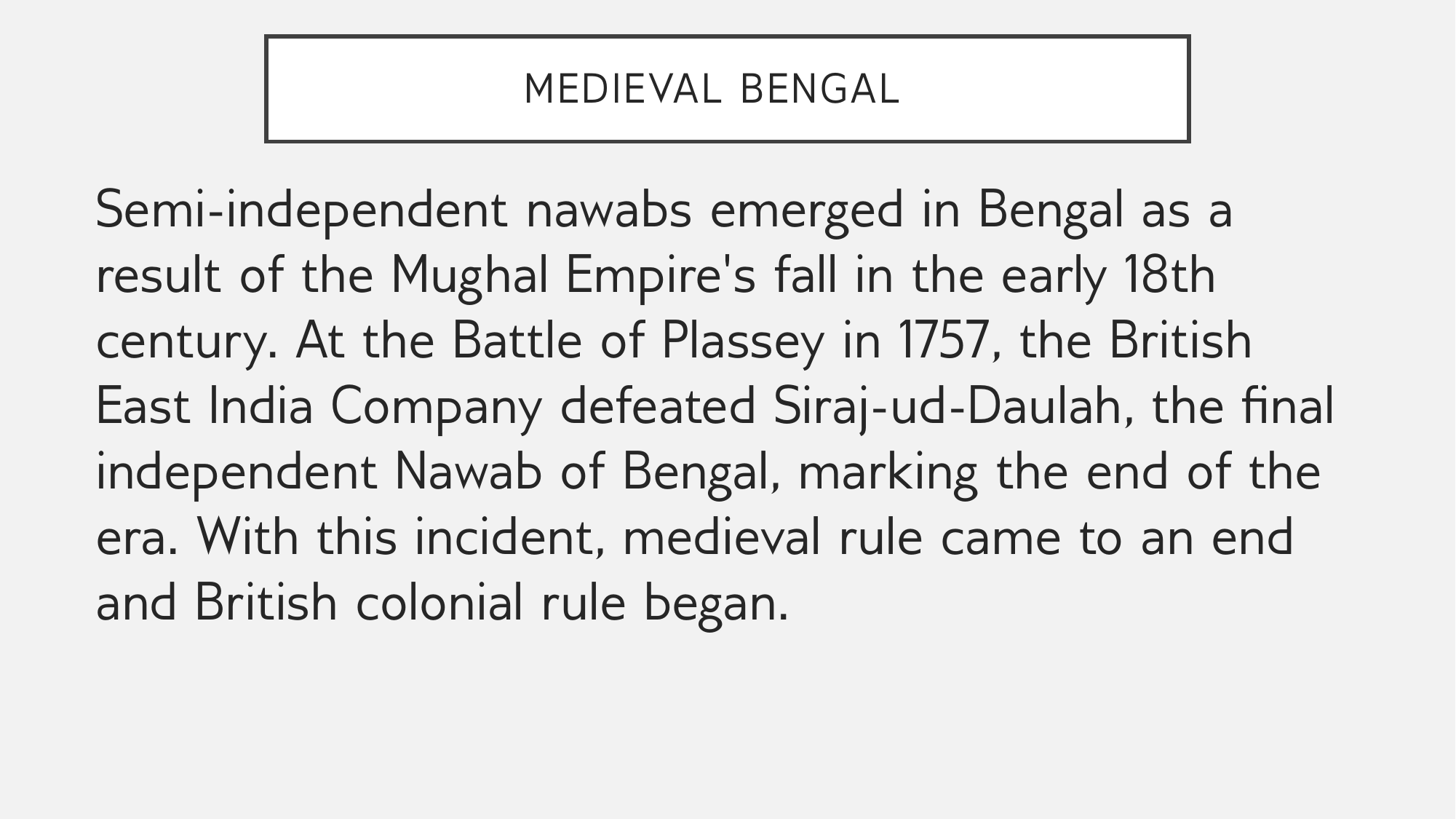

# Medieval Bengal
Semi-independent nawabs emerged in Bengal as a result of the Mughal Empire's fall in the early 18th century. At the Battle of Plassey in 1757, the British East India Company defeated Siraj-ud-Daulah, the final independent Nawab of Bengal, marking the end of the era. With this incident, medieval rule came to an end and British colonial rule began.